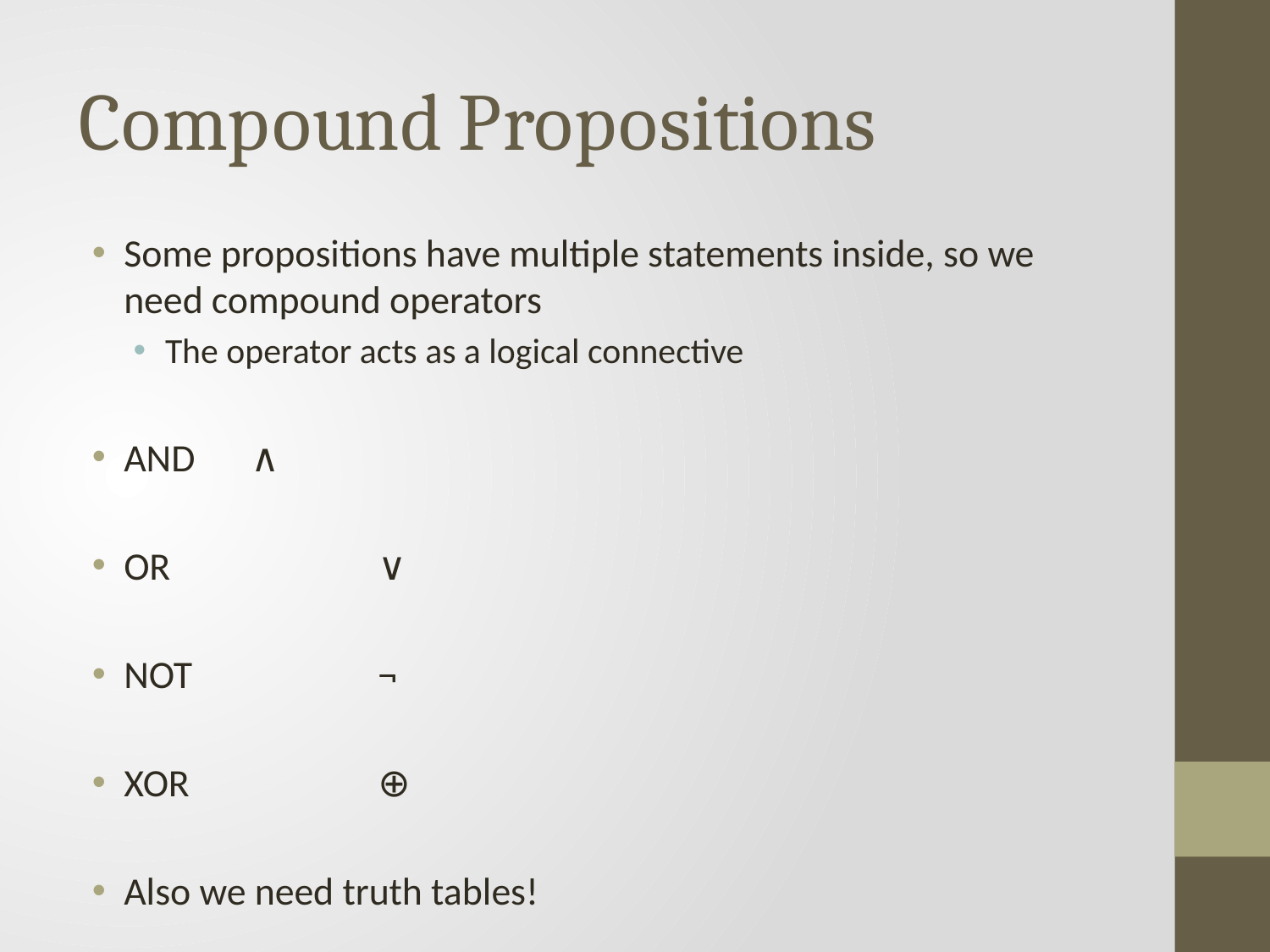

# Compound Propositions
Some propositions have multiple statements inside, so we need compound operators
The operator acts as a logical connective

AND    	∧

OR		∨

NOT		¬

XOR		⊕

Also we need truth tables!